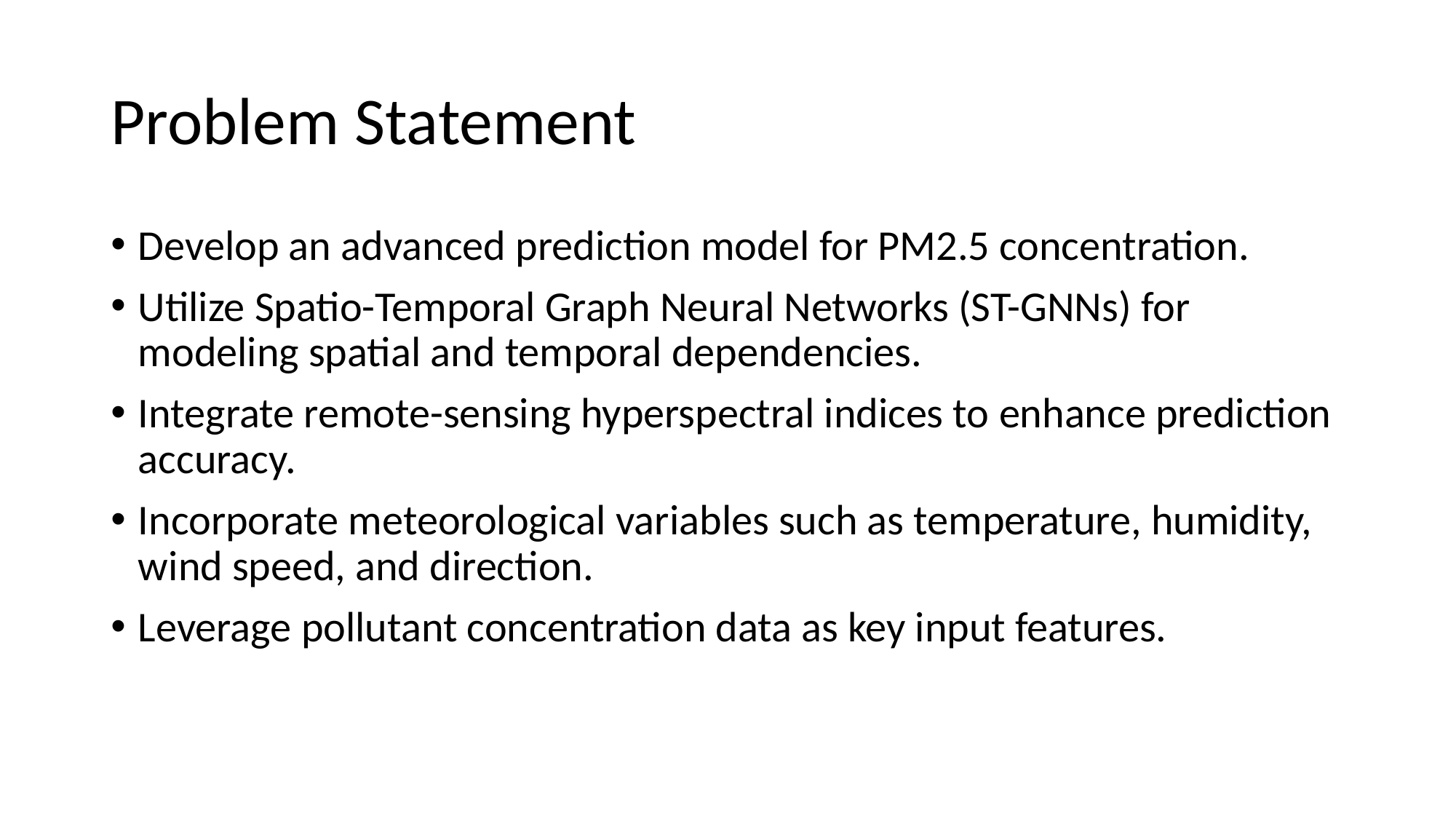

# Problem Statement
Develop an advanced prediction model for PM2.5 concentration.
Utilize Spatio-Temporal Graph Neural Networks (ST-GNNs) for modeling spatial and temporal dependencies.
Integrate remote-sensing hyperspectral indices to enhance prediction accuracy.
Incorporate meteorological variables such as temperature, humidity, wind speed, and direction.
Leverage pollutant concentration data as key input features.